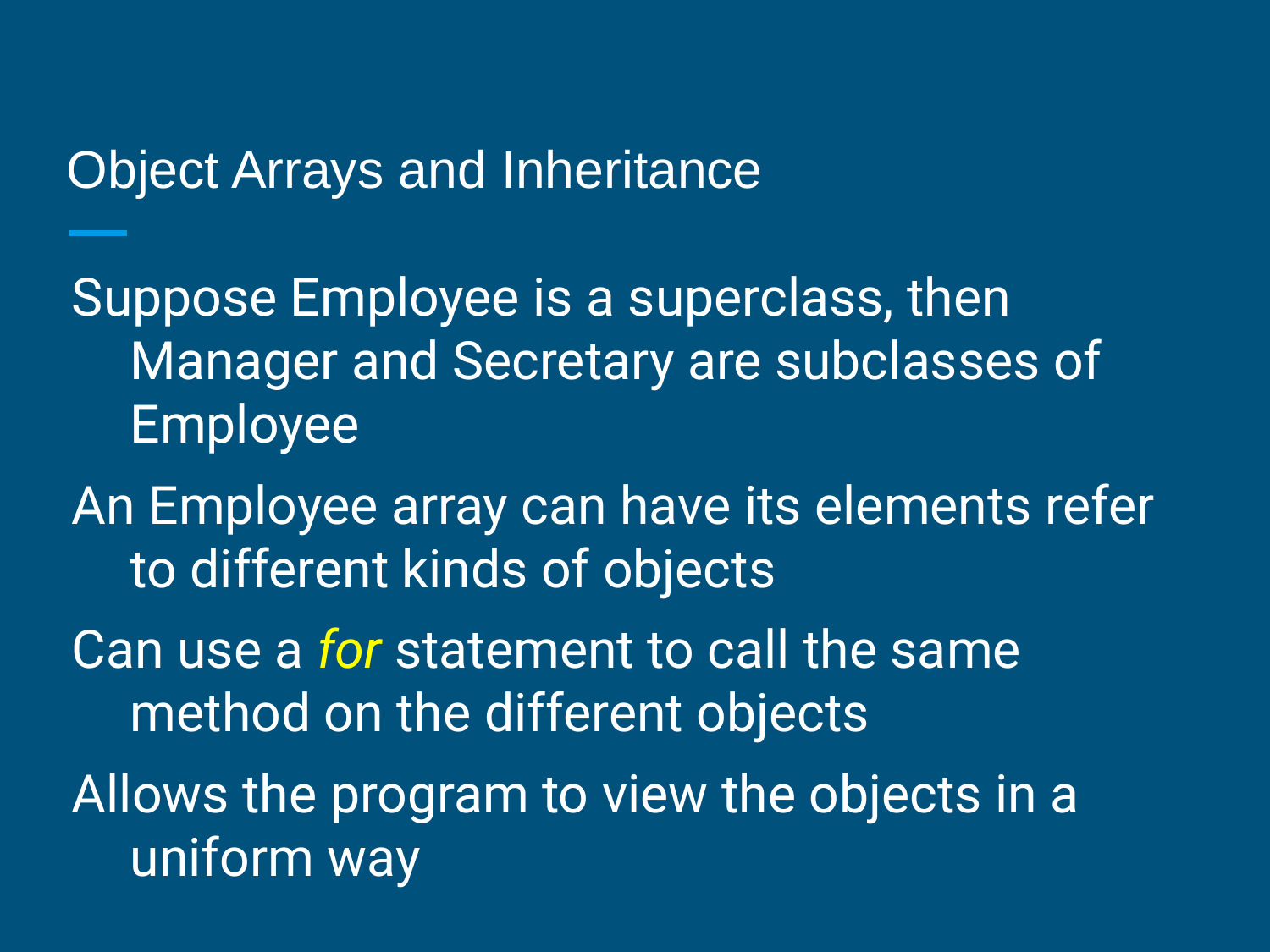

# Object Arrays and Inheritance
Suppose Employee is a superclass, then Manager and Secretary are subclasses of Employee
An Employee array can have its elements refer to different kinds of objects
Can use a for statement to call the same method on the different objects
Allows the program to view the objects in a uniform way